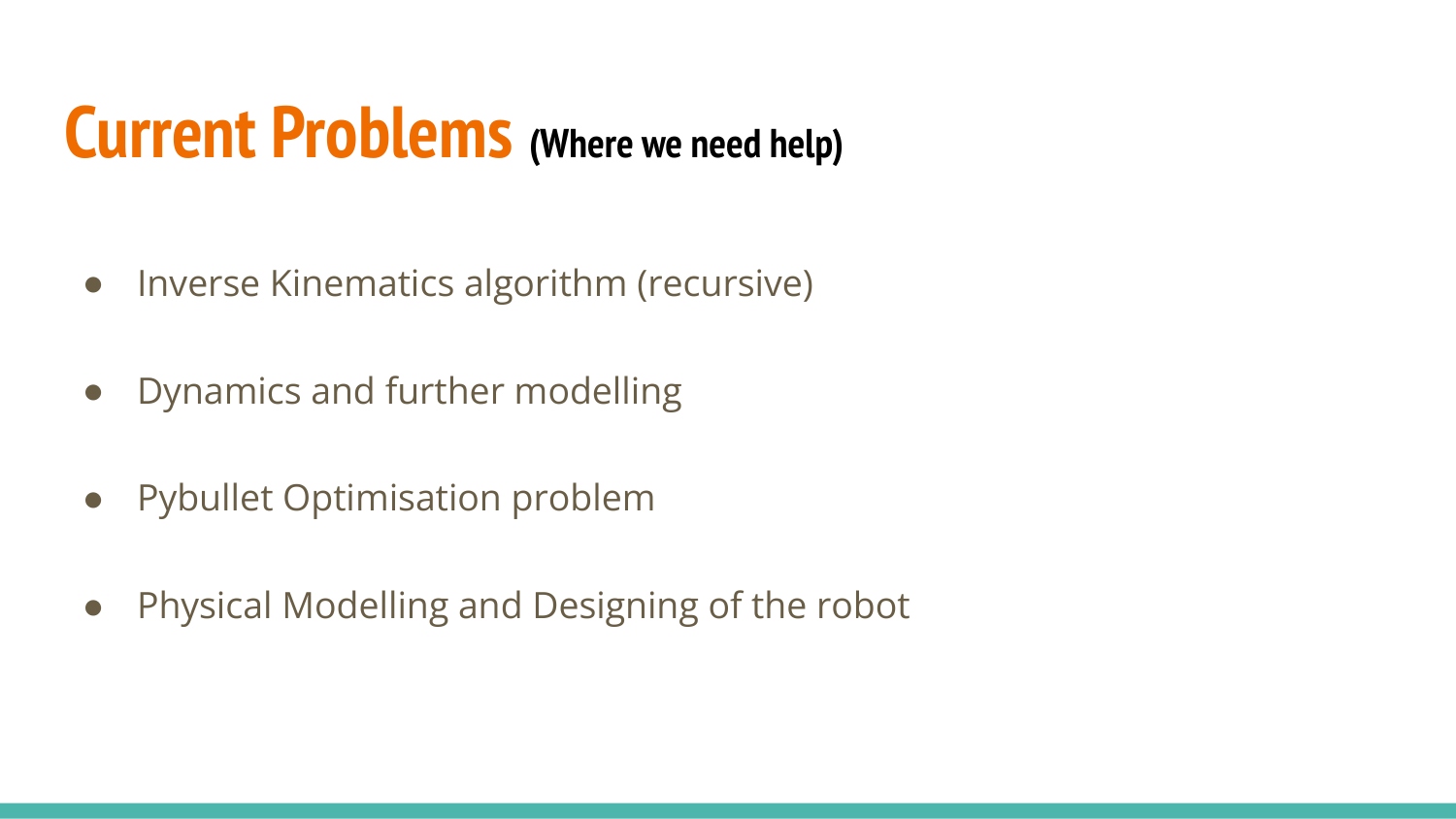

# Current Problems (Where we need help)
Inverse Kinematics algorithm (recursive)
Dynamics and further modelling
Pybullet Optimisation problem
Physical Modelling and Designing of the robot